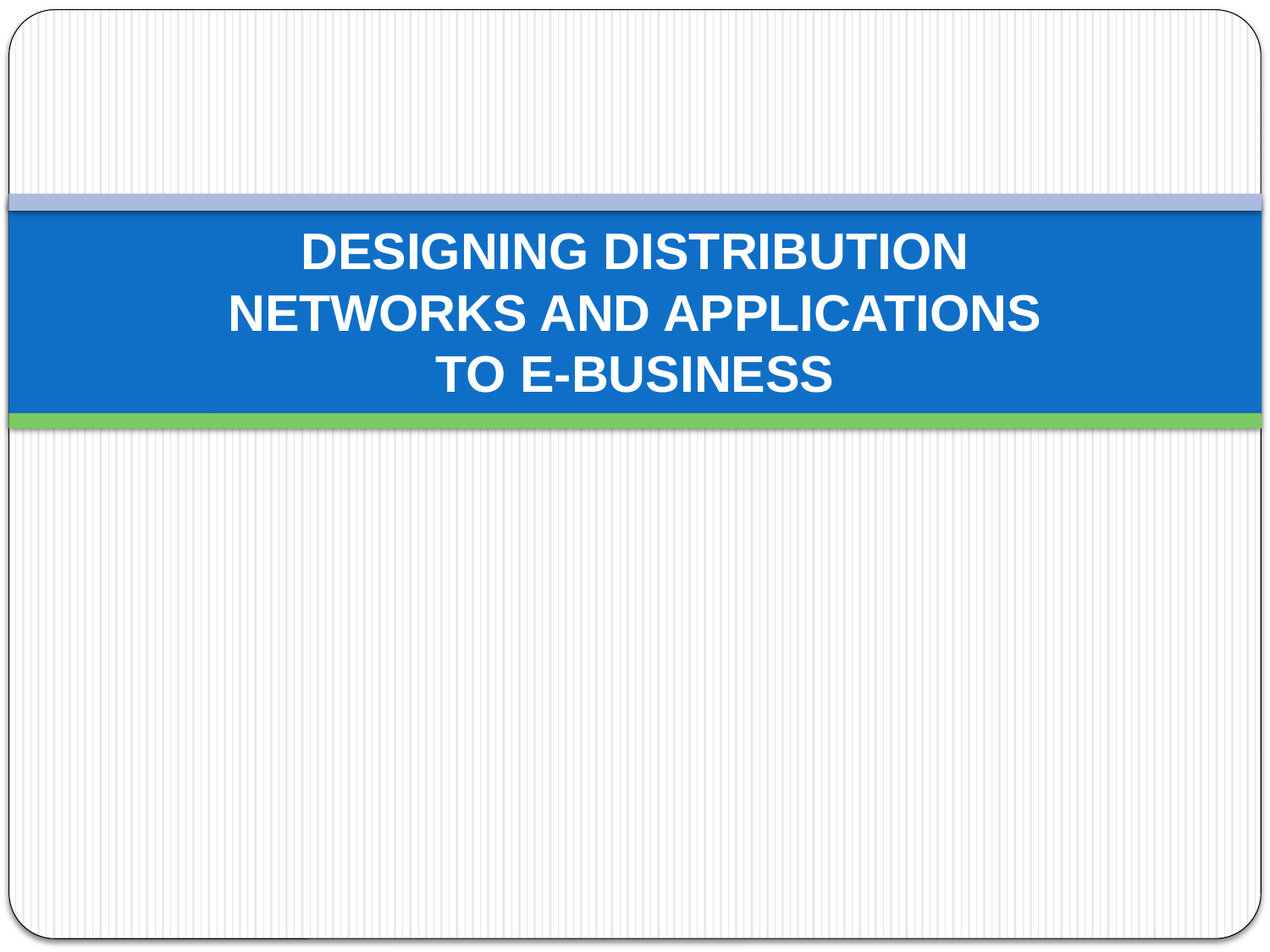

# DESIGNING DISTRIBUTION NETWORKS AND APPLICATIONS TO E-BUSINESS